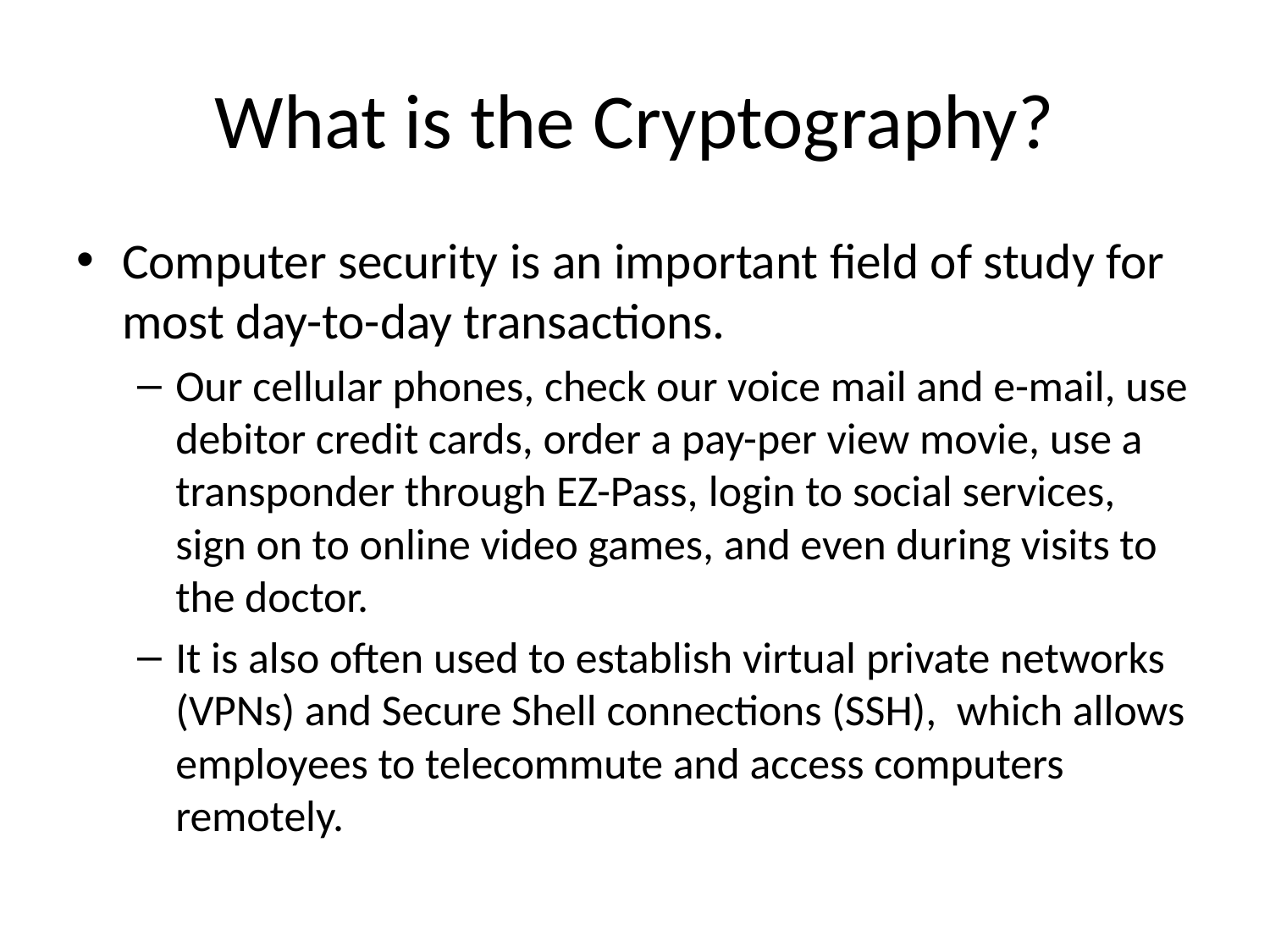

# What is the Cryptography?
Computer security is an important field of study for most day-to-day transactions.
Our cellular phones, check our voice mail and e-mail, use debitor credit cards, order a pay-per view movie, use a transponder through EZ-Pass, login to social services, sign on to online video games, and even during visits to the doctor.
It is also often used to establish virtual private networks (VPNs) and Secure Shell connections (SSH),  which allows employees to telecommute and access computers remotely.